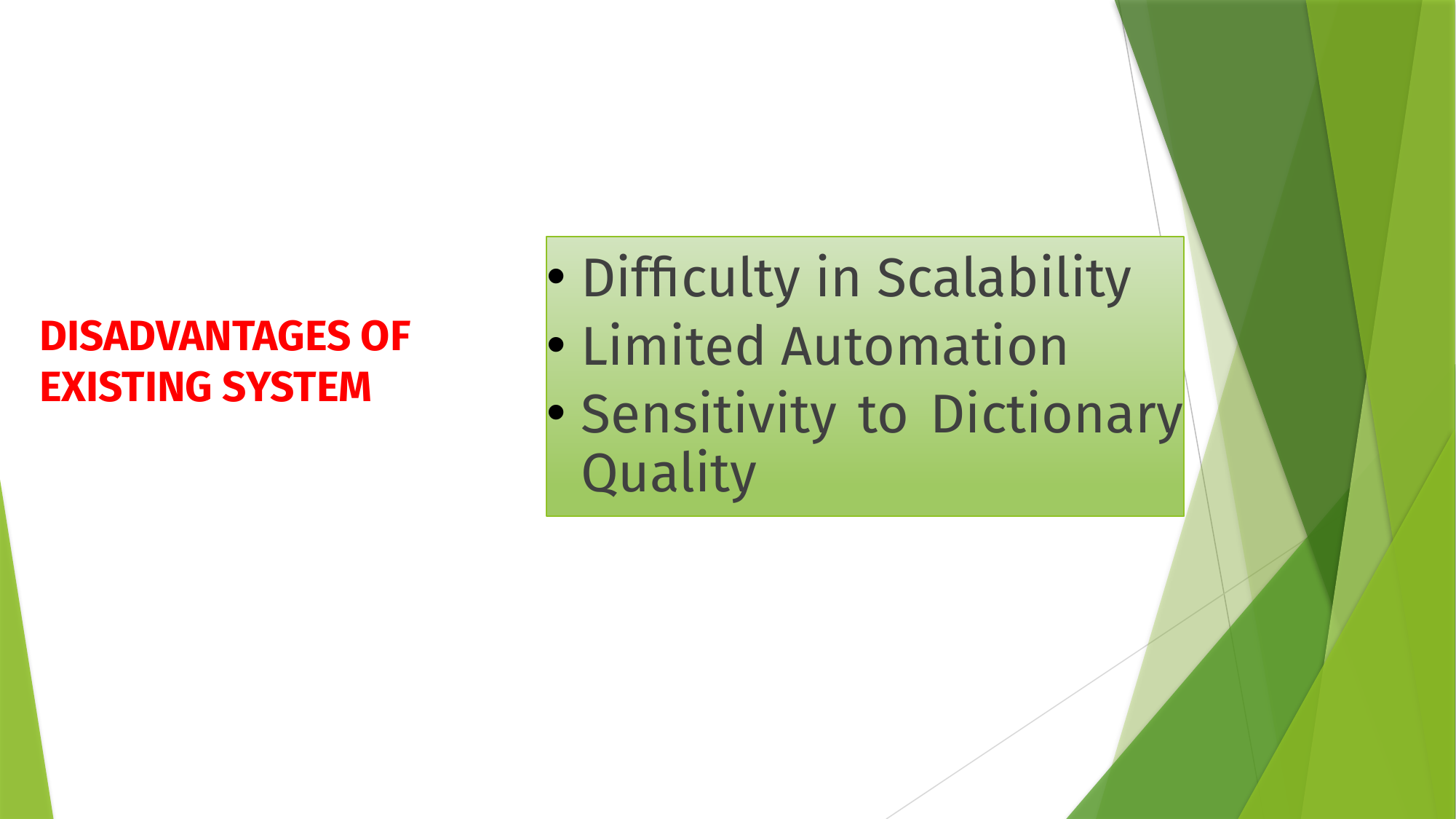

Difficulty in Scalability
Limited Automation
Sensitivity to Dictionary Quality
DISADVANTAGES OF   EXISTING SYSTEM